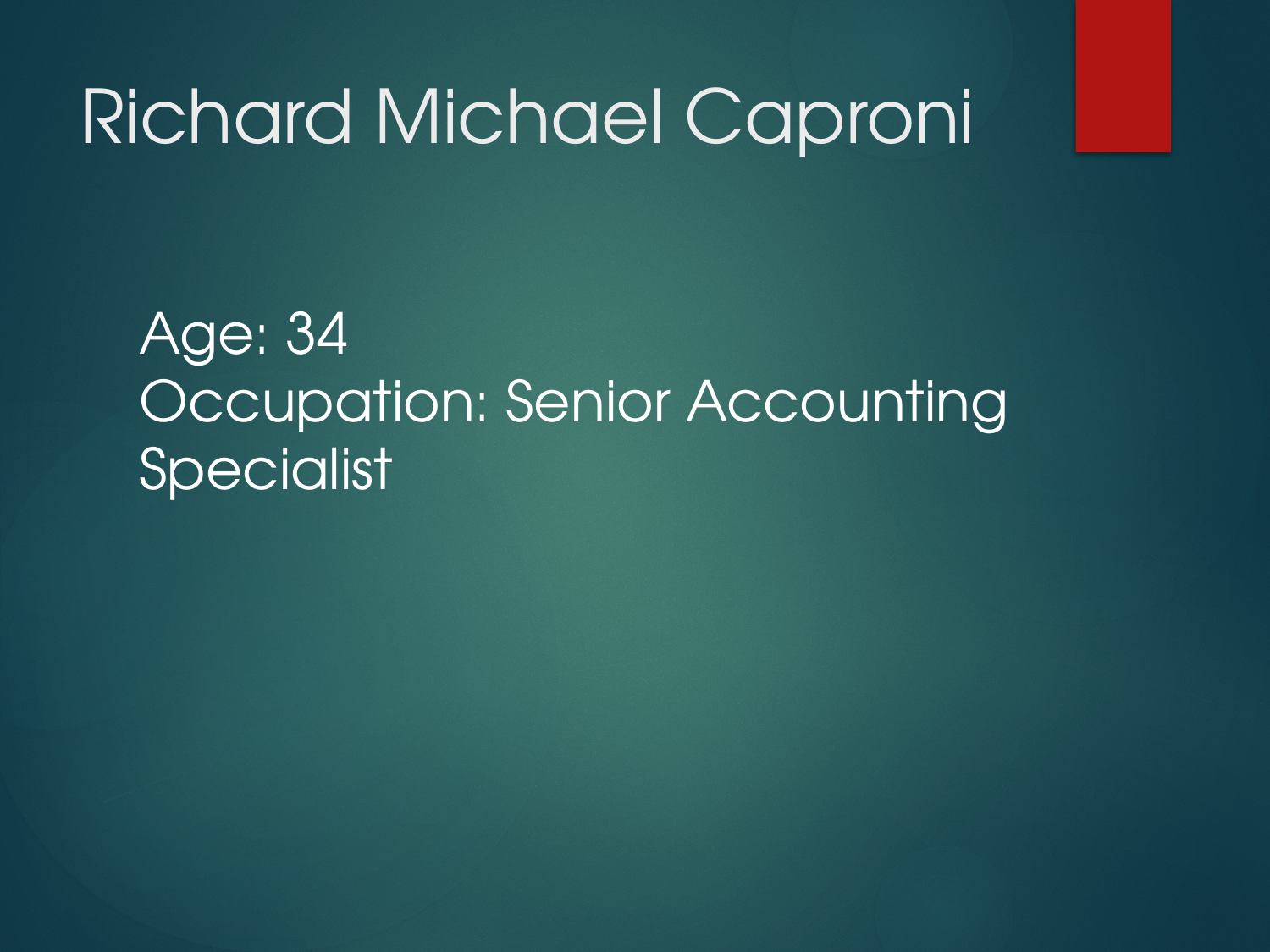

# Richard Michael Caproni

Age: 34
Occupation: Senior Accounting Specialist